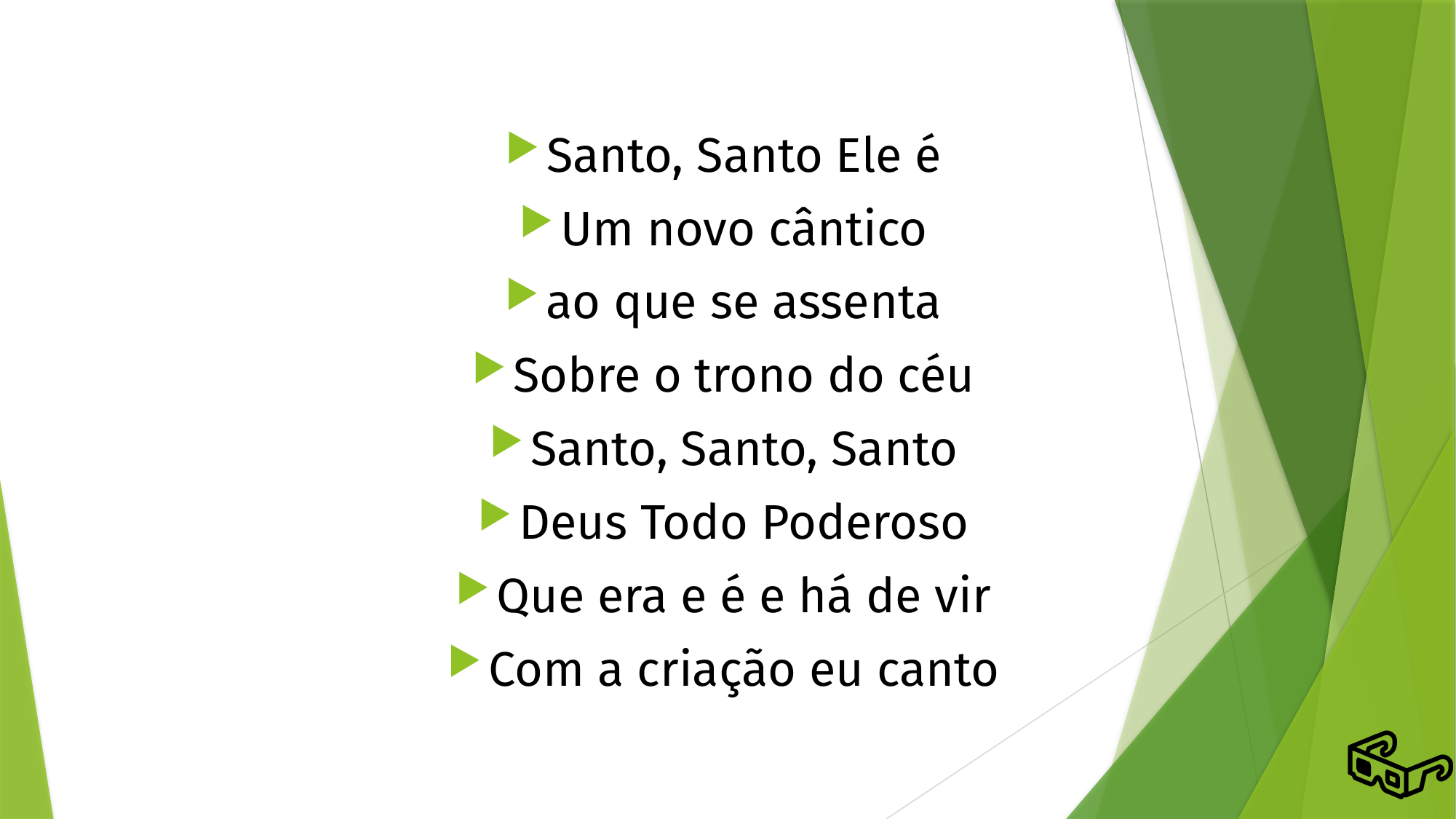

# Santo, Santo Ele é
Um novo cântico
ao que se assenta
Sobre o trono do céu
Santo, Santo, Santo
Deus Todo Poderoso
Que era e é e há de vir
Com a criação eu canto